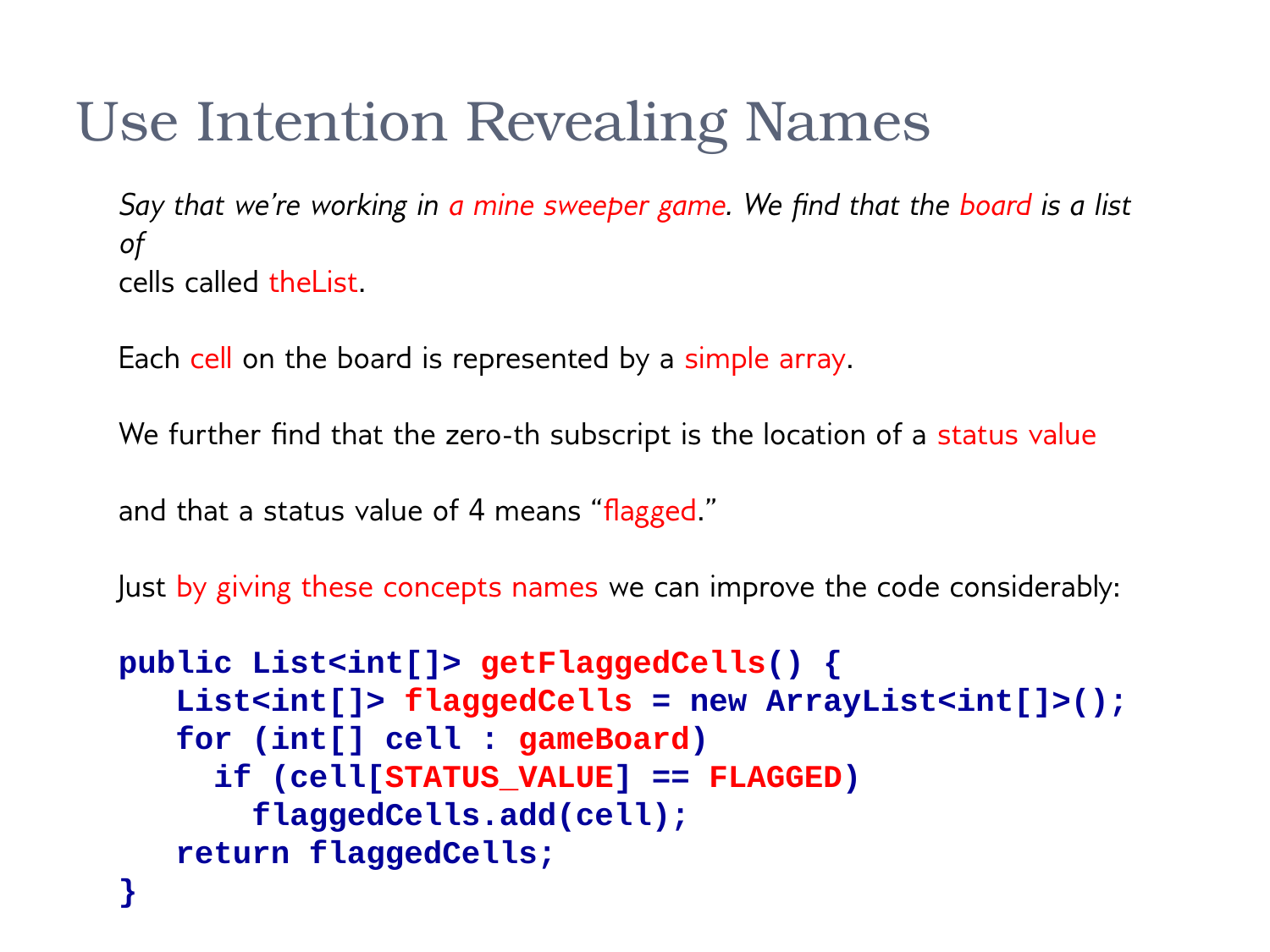

# Use Intention Revealing Names
Say that we’re working in a mine sweeper game. We find that the board is a list of
cells called theList.

Each cell on the board is represented by a simple array.

We further find that the zero-th subscript is the location of a status value

and that a status value of 4 means “flagged.”

Just by giving these concepts names we can improve the code considerably:

public List<int[]> getFlaggedCells() {
   List<int[]> flaggedCells = new ArrayList<int[]>();
   for (int[] cell : gameBoard)
     if (cell[STATUS_VALUE] == FLAGGED)
       flaggedCells.add(cell);
   return flaggedCells;
}